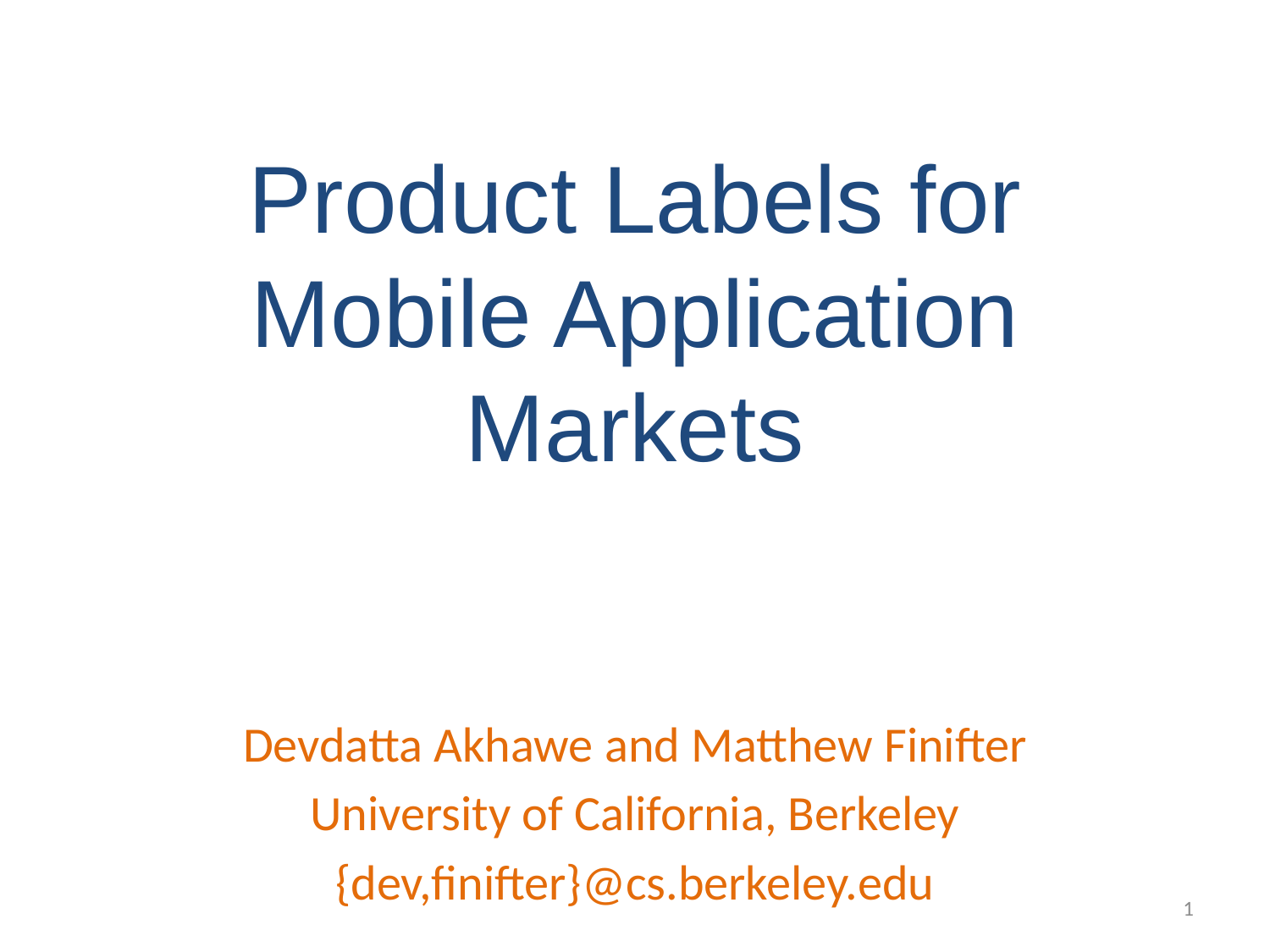

# Product Labels for Mobile Application Markets
Devdatta Akhawe and Matthew Finifter
University of California, Berkeley
{dev,finifter}@cs.berkeley.edu

1